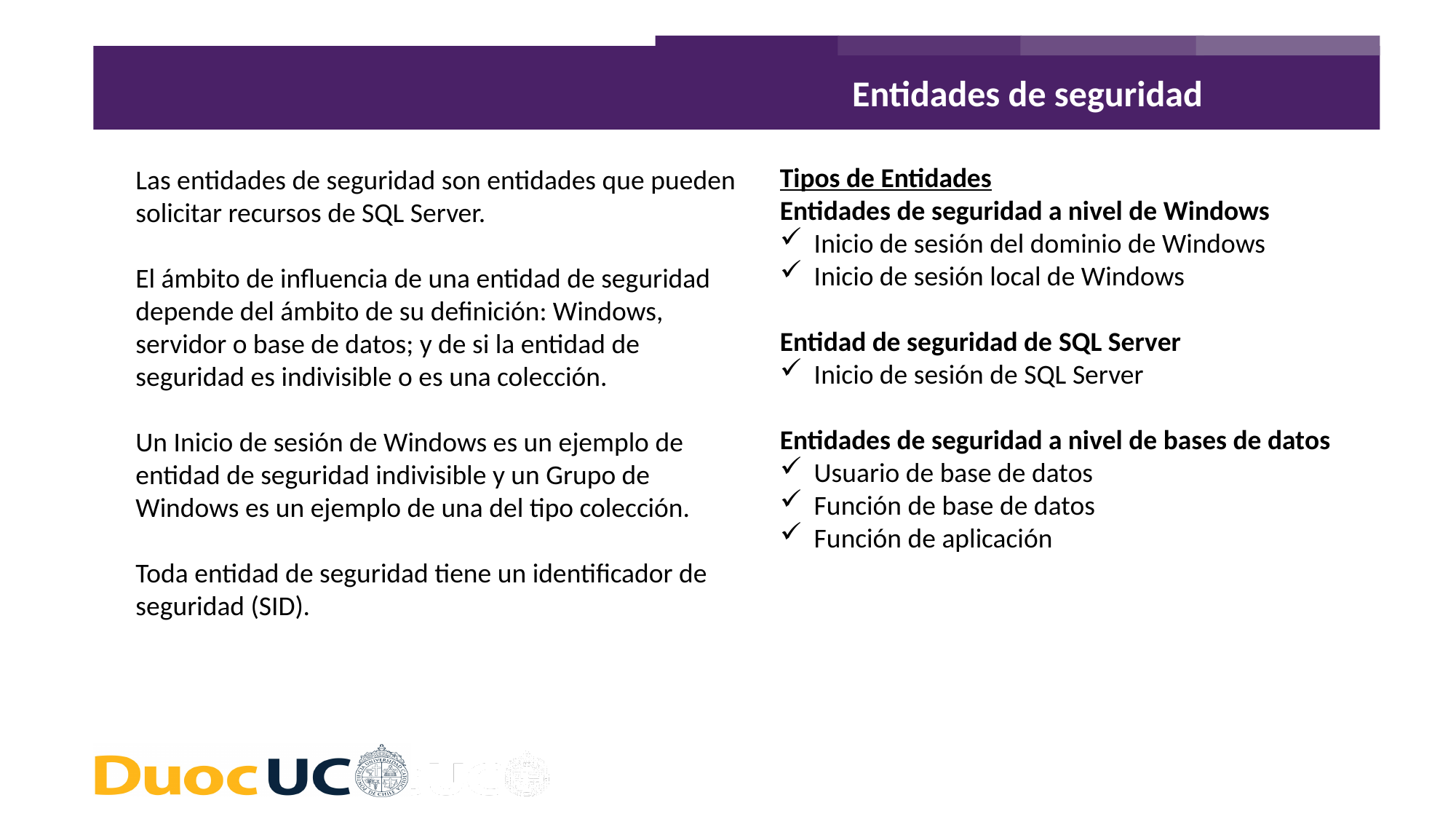

Entidades de seguridad
Tipos de Entidades
Entidades de seguridad a nivel de Windows
Inicio de sesión del dominio de Windows
Inicio de sesión local de Windows
Entidad de seguridad de SQL Server
Inicio de sesión de SQL Server
Entidades de seguridad a nivel de bases de datos
Usuario de base de datos
Función de base de datos
Función de aplicación
	Las entidades de seguridad son entidades que pueden solicitar recursos de SQL Server.

	El ámbito de influencia de una entidad de seguridad depende del ámbito de su definición: Windows, servidor o base de datos; y de si la entidad de seguridad es indivisible o es una colección.

	Un Inicio de sesión de Windows es un ejemplo de entidad de seguridad indivisible y un Grupo de Windows es un ejemplo de una del tipo colección.

	Toda entidad de seguridad tiene un identificador de seguridad (SID).